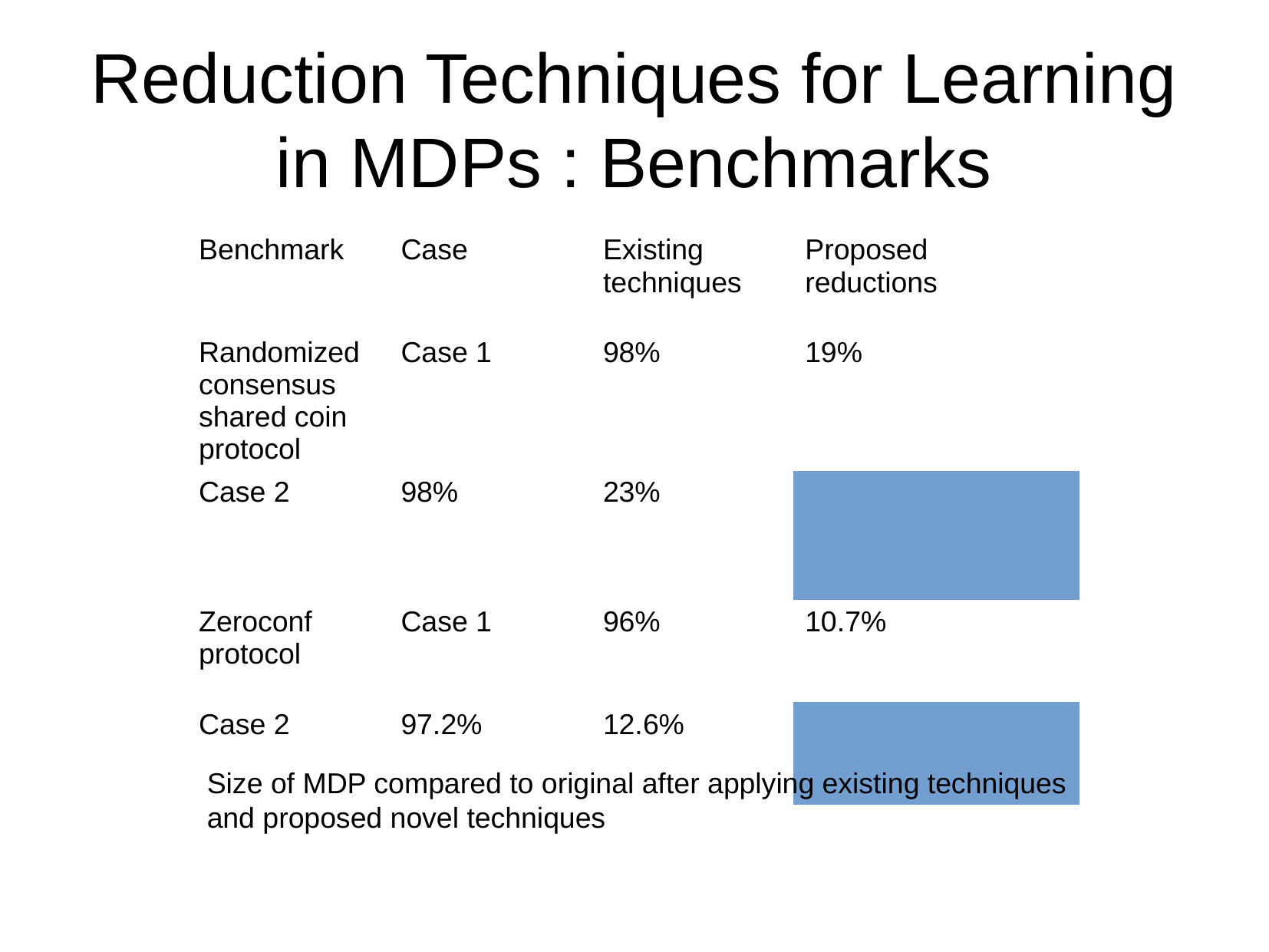

Reduction Techniques for Learning in MDPs : Benchmarks

| Benchmark | Case | Existing techniques | Proposed reductions |
| --- | --- | --- | --- |
| Randomized consensus shared coin protocol | Case 1 | 98% | 19% |
| Case 2 | 98% | 23% |
| Zeroconf protocol | Case 1 | 96% | 10.7% |
| Case 2 | 97.2% | 12.6% |
Size of MDP compared to original after applying existing techniques and proposed novel techniques